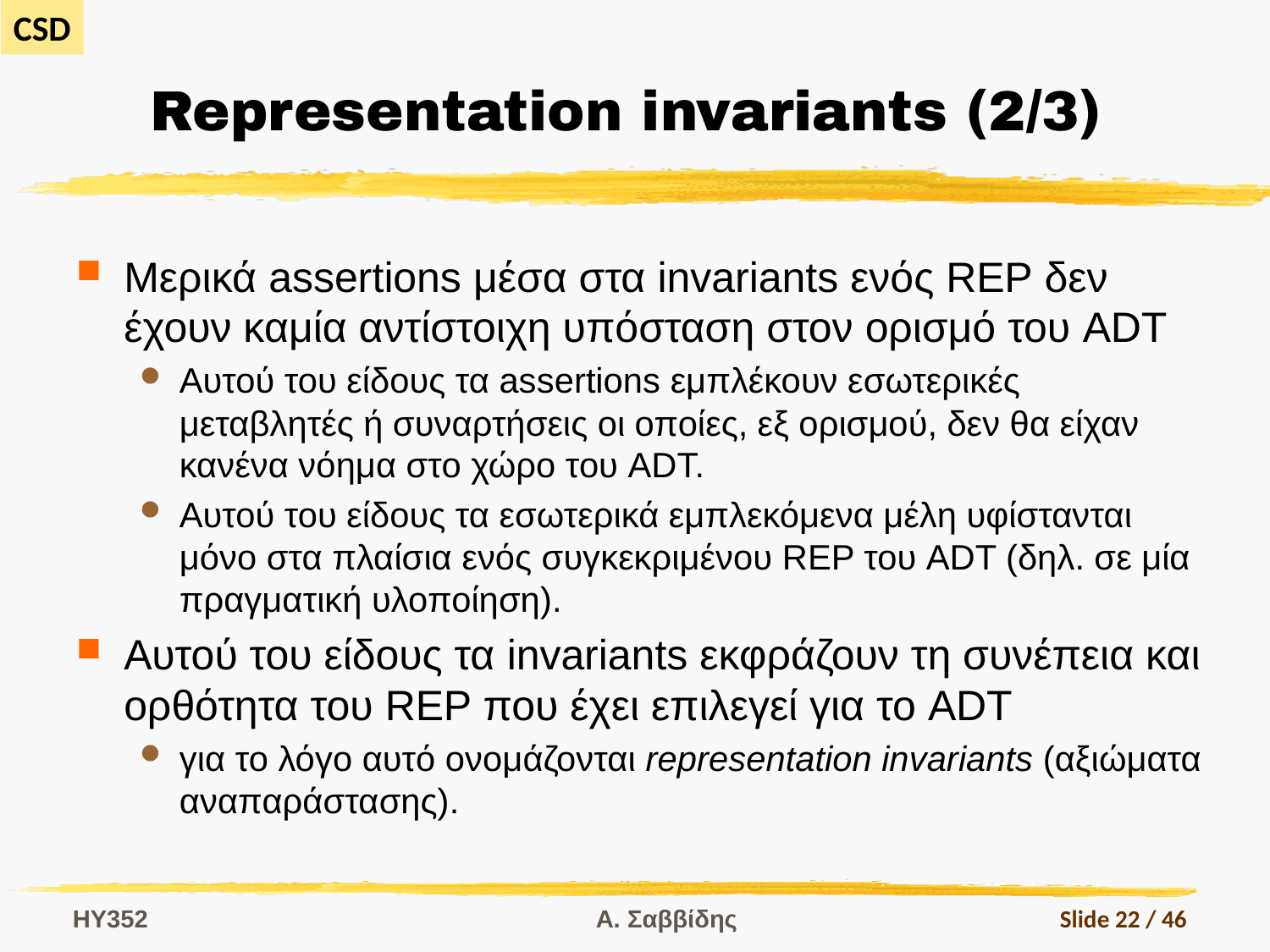

# Representation invariants (2/3)
Μερικά assertions μέσα στα invariants ενός REP δεν έχουν καμία αντίστοιχη υπόσταση στον ορισμό του ADT
Αυτού του είδους τα assertions εμπλέκουν εσωτερικές μεταβλητές ή συναρτήσεις οι οποίες, εξ ορισμού, δεν θα είχαν κανένα νόημα στο χώρο του ADT.
Αυτού του είδους τα εσωτερικά εμπλεκόμενα μέλη υφίστανται μόνο στα πλαίσια ενός συγκεκριμένου REP του ADT (δηλ. σε μία πραγματική υλοποίηση).
Αυτού του είδους τα invariants εκφράζουν τη συνέπεια και ορθότητα του REP που έχει επιλεγεί για το ADT
για το λόγο αυτό ονομάζονται representation invariants (αξιώματα αναπαράστασης).
HY352
Α. Σαββίδης
Slide 22 / 46